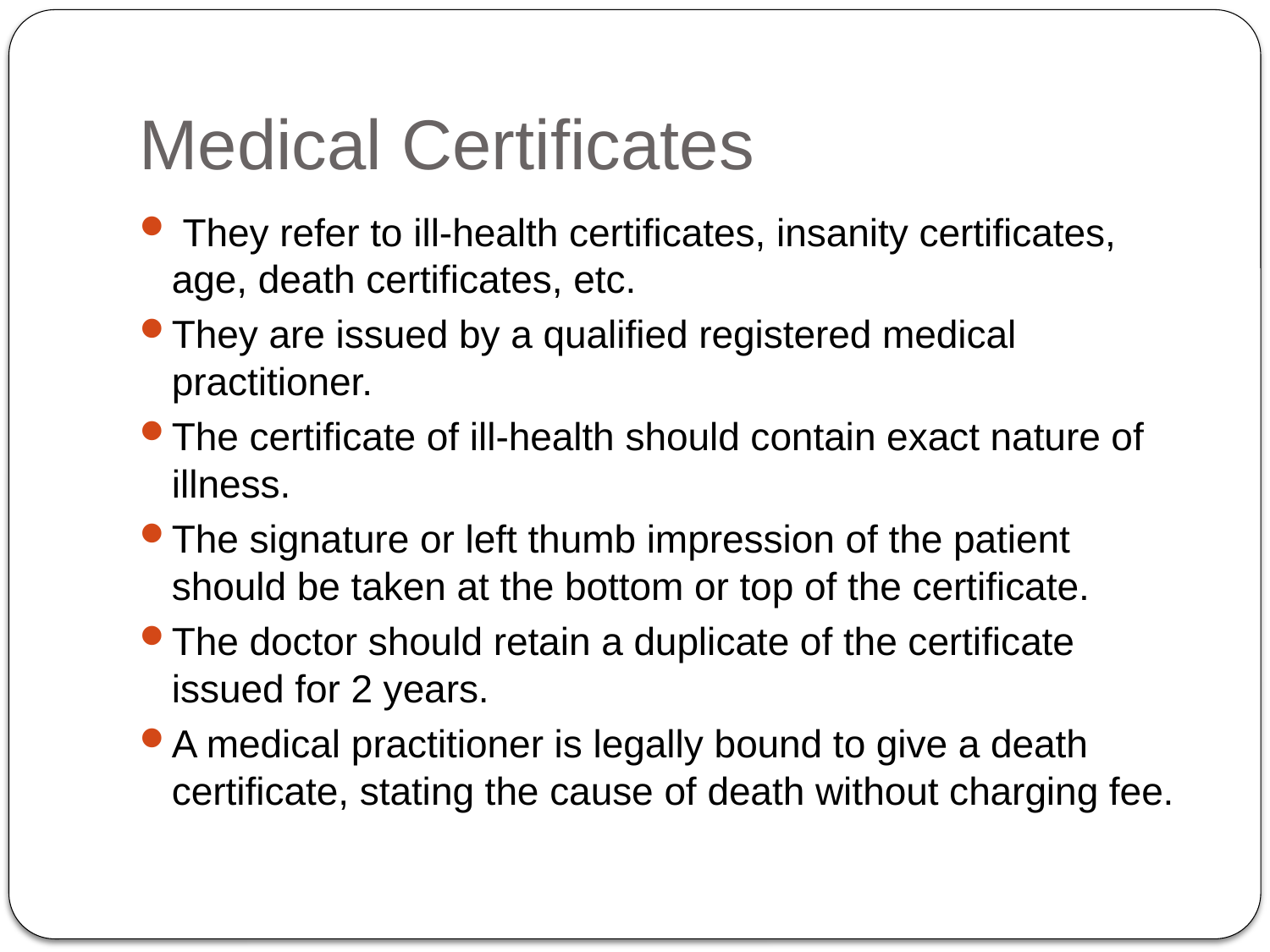

# Medical Certificates
 They refer to ill-health certificates, insanity certificates, age, death certificates, etc.
They are issued by a qualified registered medical practitioner.
The certificate of ill-health should contain exact nature of illness.
The signature or left thumb impression of the patient should be taken at the bottom or top of the certificate.
The doctor should retain a duplicate of the certificate issued for 2 years.
A medical practitioner is legally bound to give a death certificate, stating the cause of death without charging fee.